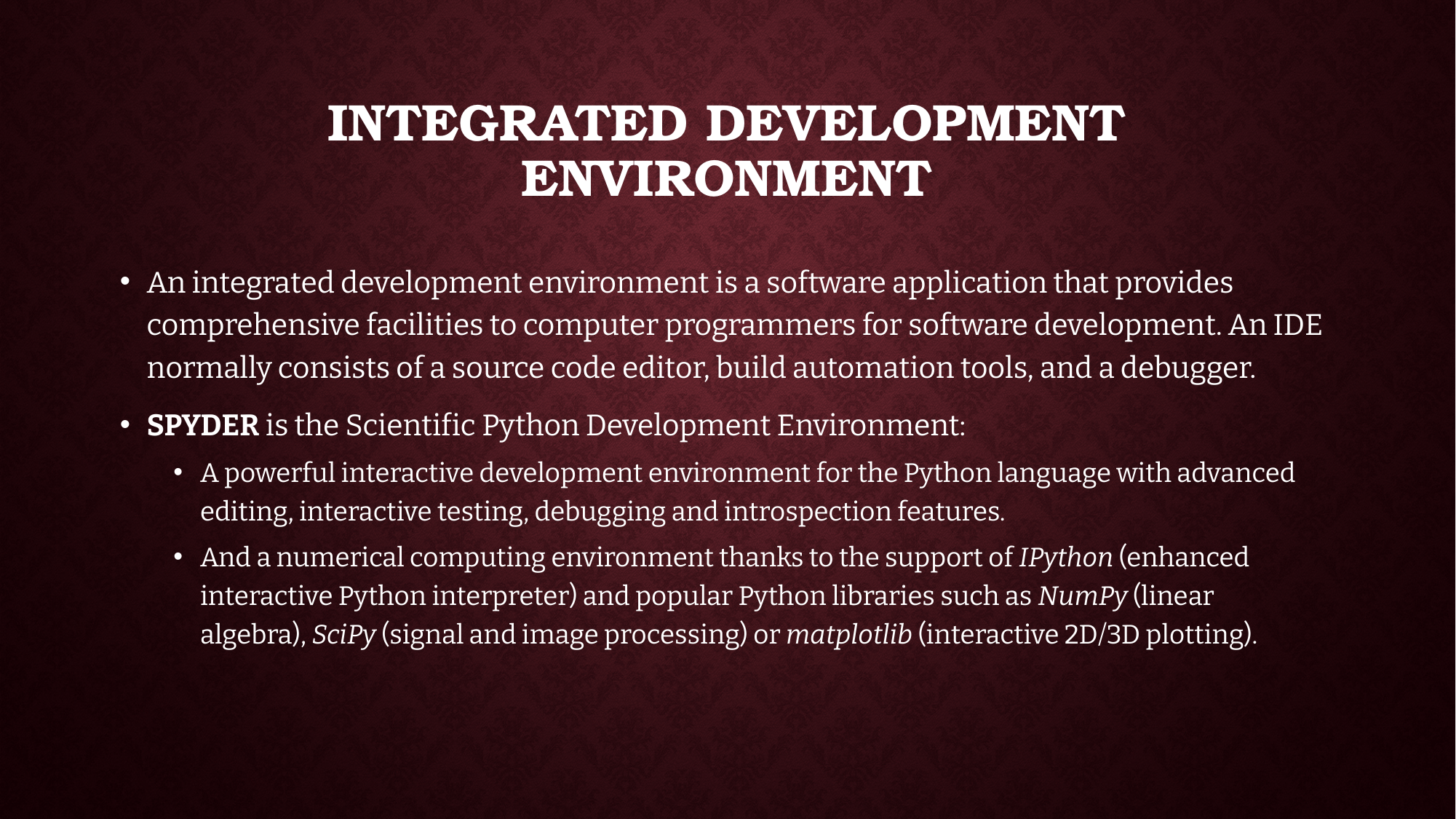

# integrated development environment
An integrated development environment is a software application that provides comprehensive facilities to computer programmers for software development. An IDE normally consists of a source code editor, build automation tools, and a debugger.
SPYDER is the Scientific Python Development Environment:
A powerful interactive development environment for the Python language with advanced editing, interactive testing, debugging and introspection features.
And a numerical computing environment thanks to the support of IPython (enhanced interactive Python interpreter) and popular Python libraries such as NumPy (linear algebra), SciPy (signal and image processing) or matplotlib (interactive 2D/3D plotting).